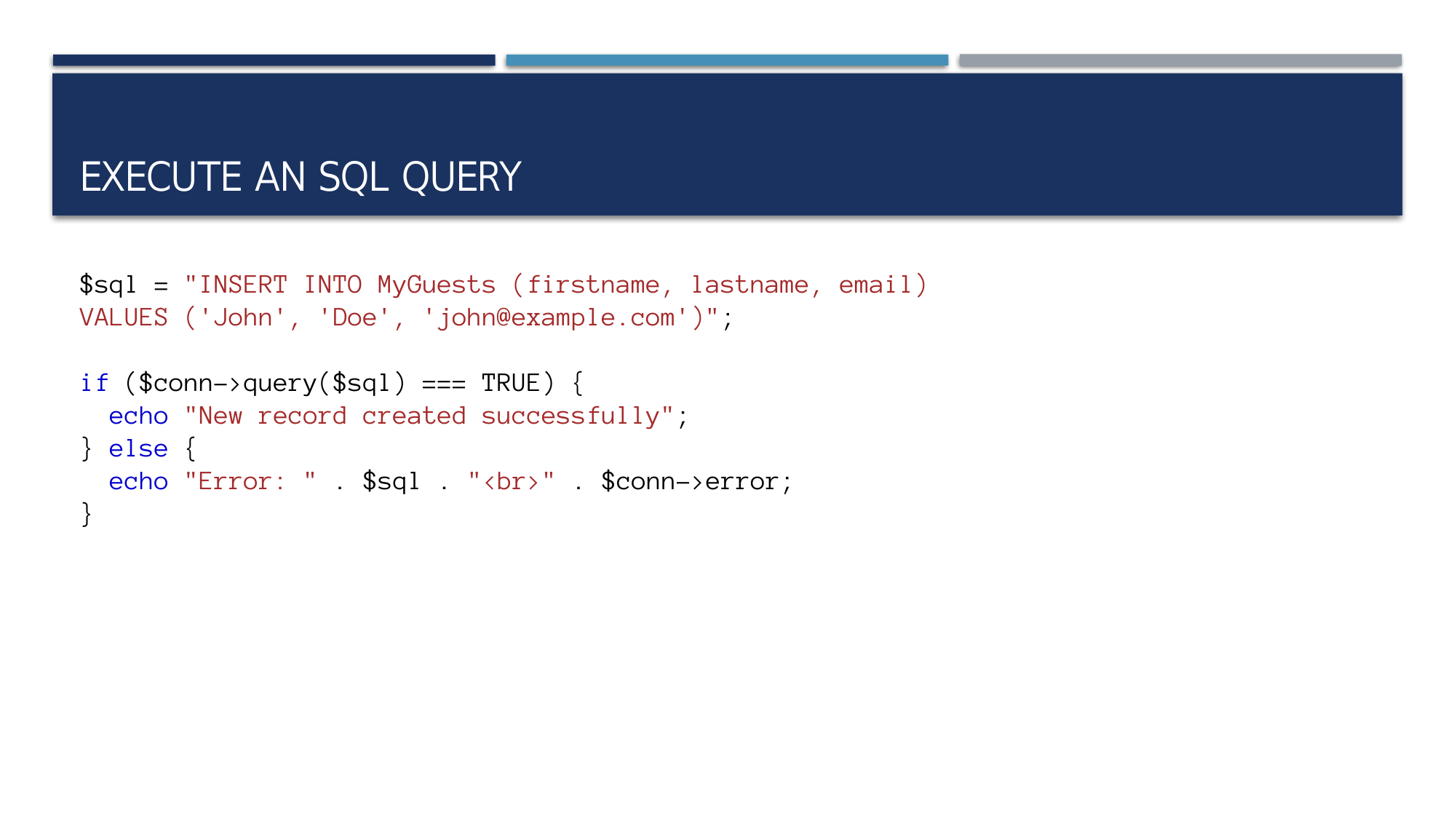

# Execute an SQL query
$sql = "INSERT INTO MyGuests (firstname, lastname, email)
VALUES ('John', 'Doe', 'john@example.com')";
if ($conn->query($sql) === TRUE) {
  echo "New record created successfully";
} else {
  echo "Error: " . $sql . "<br>" . $conn->error;
}